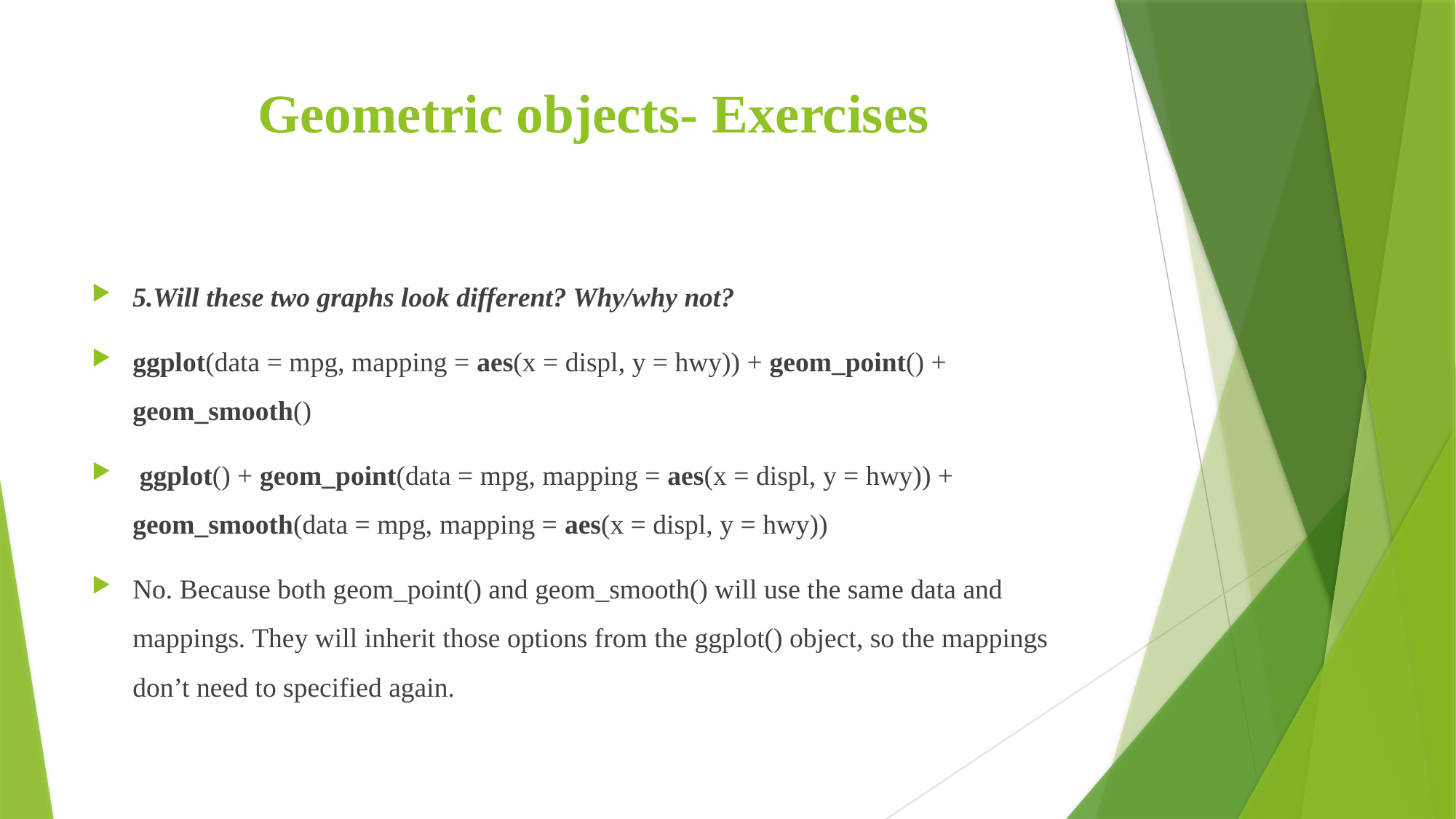

# Geometric objects- Exercises
5.Will these two graphs look different? Why/why not?
ggplot(data = mpg, mapping = aes(x = displ, y = hwy)) + geom_point() + geom_smooth()
 ggplot() + geom_point(data = mpg, mapping = aes(x = displ, y = hwy)) + geom_smooth(data = mpg, mapping = aes(x = displ, y = hwy))
No. Because both geom_point() and geom_smooth() will use the same data and mappings. They will inherit those options from the ggplot() object, so the mappings don’t need to specified again.